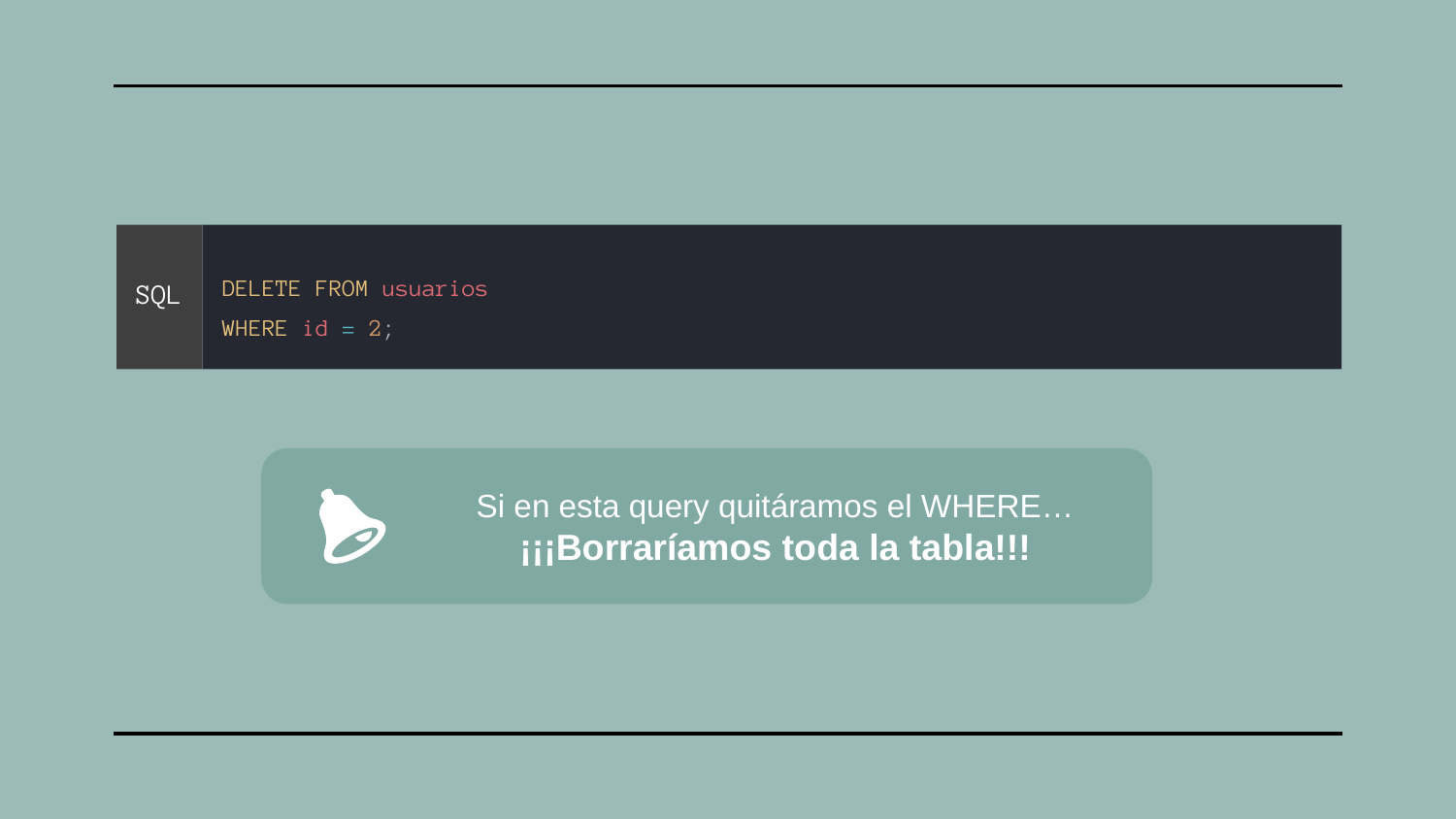

DELETE FROM usuarios
WHERE id = 2;
SQL
Si en esta query quitáramos el WHERE… ¡¡¡Borraríamos toda la tabla!!!